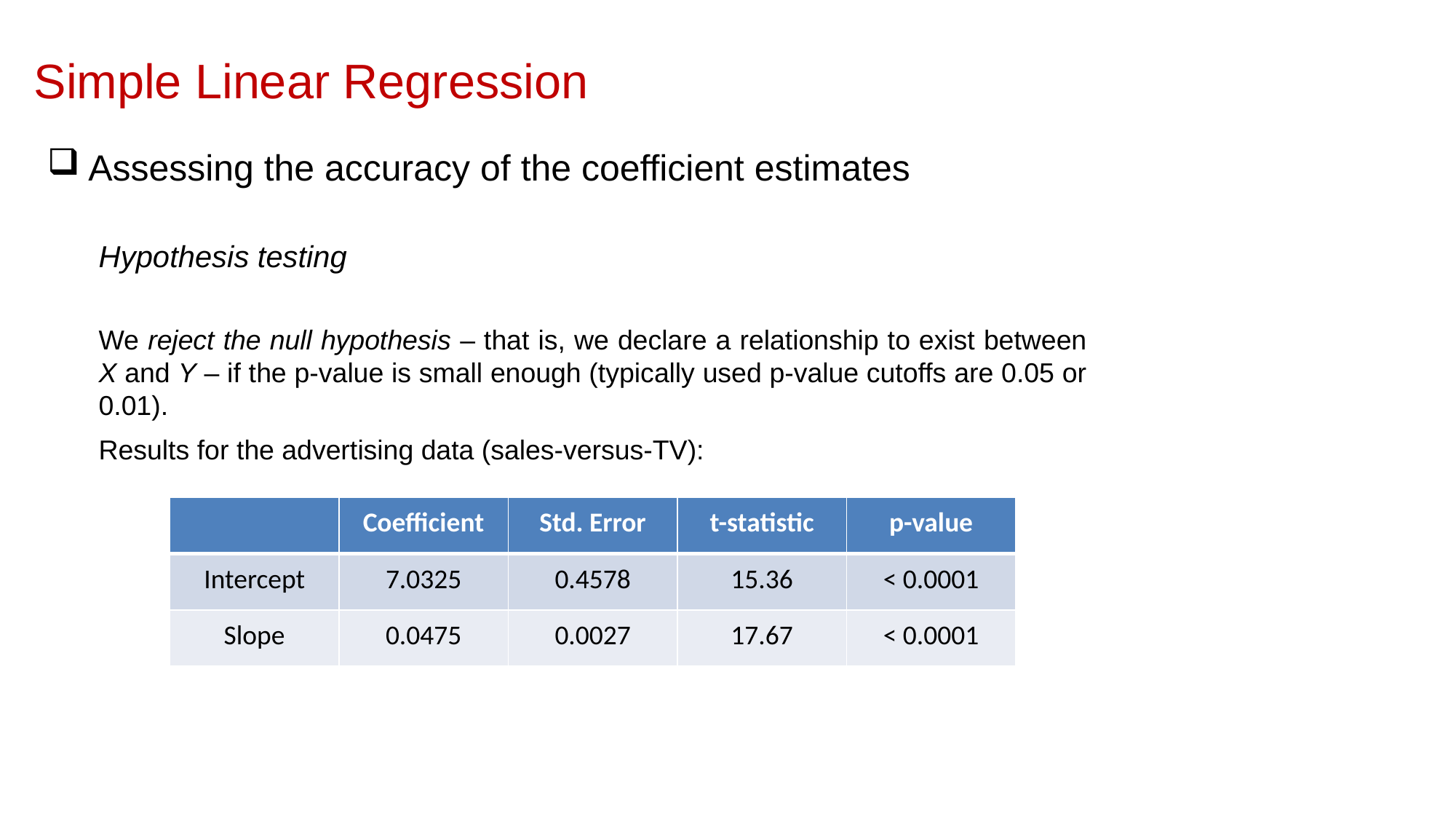

Simple Linear Regression

Assessing the accuracy of the coefficient estimates
Hypothesis testing
We reject the null hypothesis – that is, we declare a relationship to exist between X and Y – if the p-value is small enough (typically used p-value cutoffs are 0.05 or 0.01).
Results for the advertising data (sales-versus-TV):
|  | Coefficient | Std. Error | t-statistic | p-value |
| --- | --- | --- | --- | --- |
| Intercept | 7.0325 | 0.4578 | 15.36 | < 0.0001 |
| Slope | 0.0475 | 0.0027 | 17.67 | < 0.0001 |